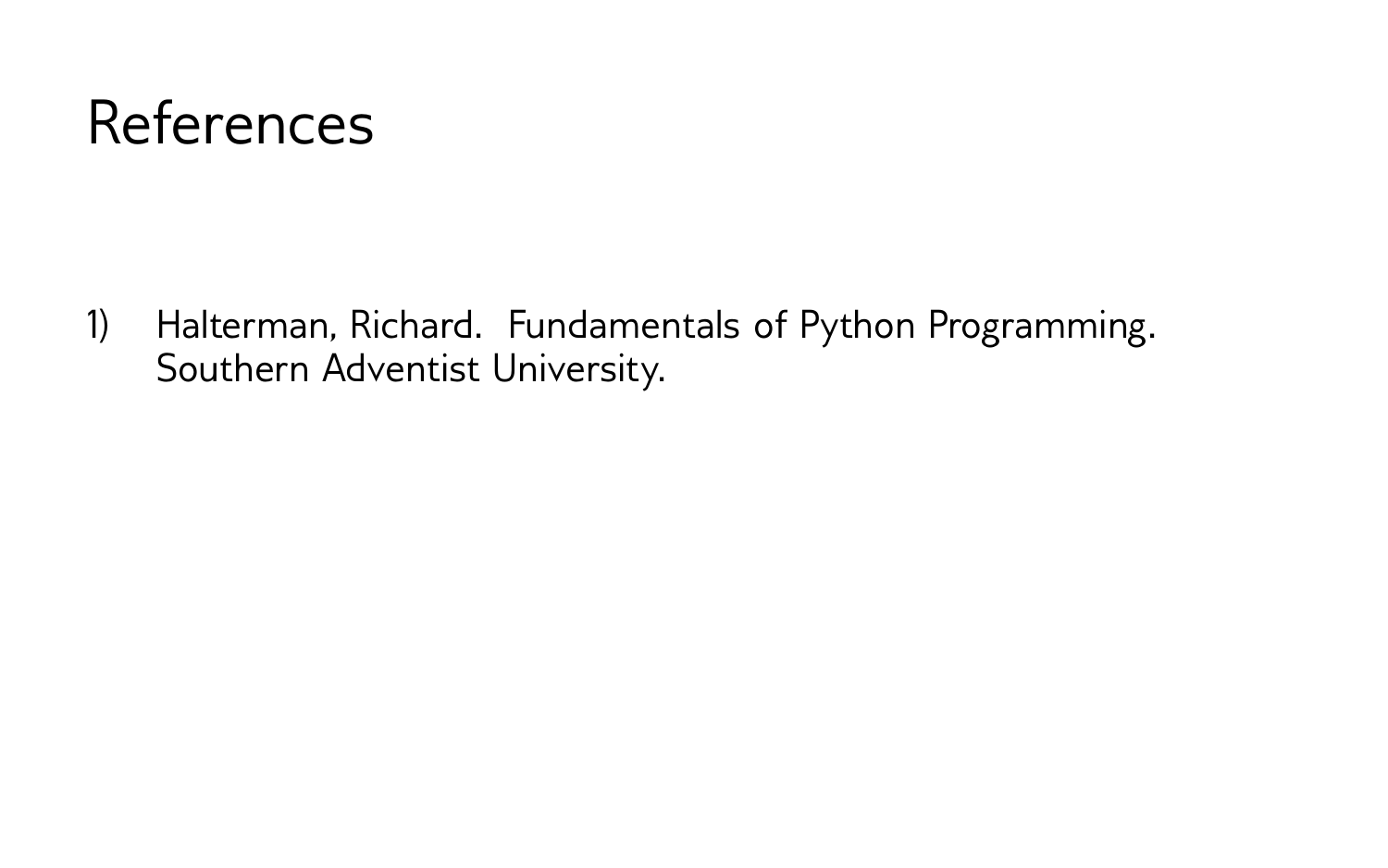

# References

Halterman, Richard.  Fundamentals of Python Programming. Southern Adventist University.